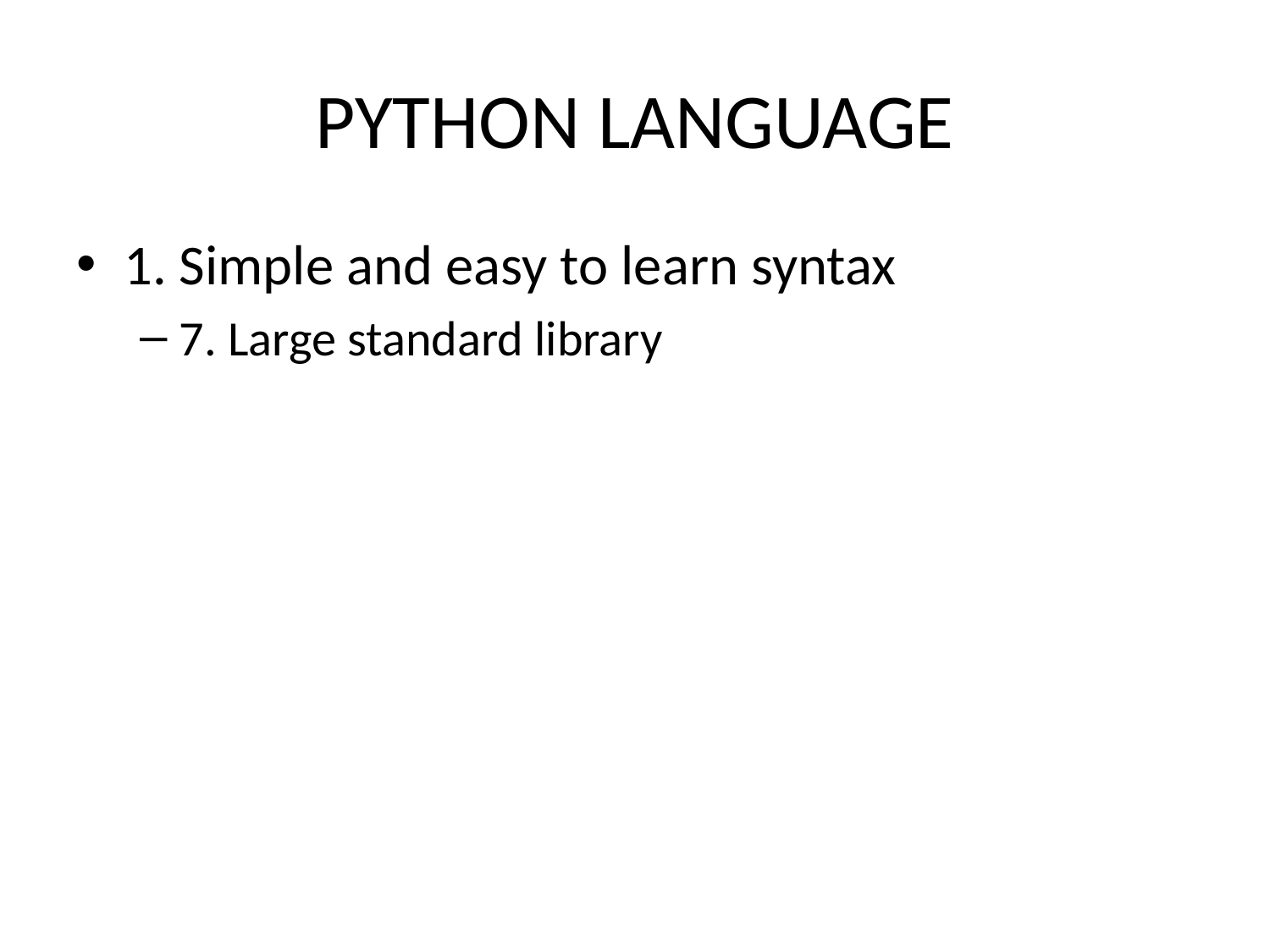

# PYTHON LANGUAGE
1. Simple and easy to learn syntax
7. Large standard library